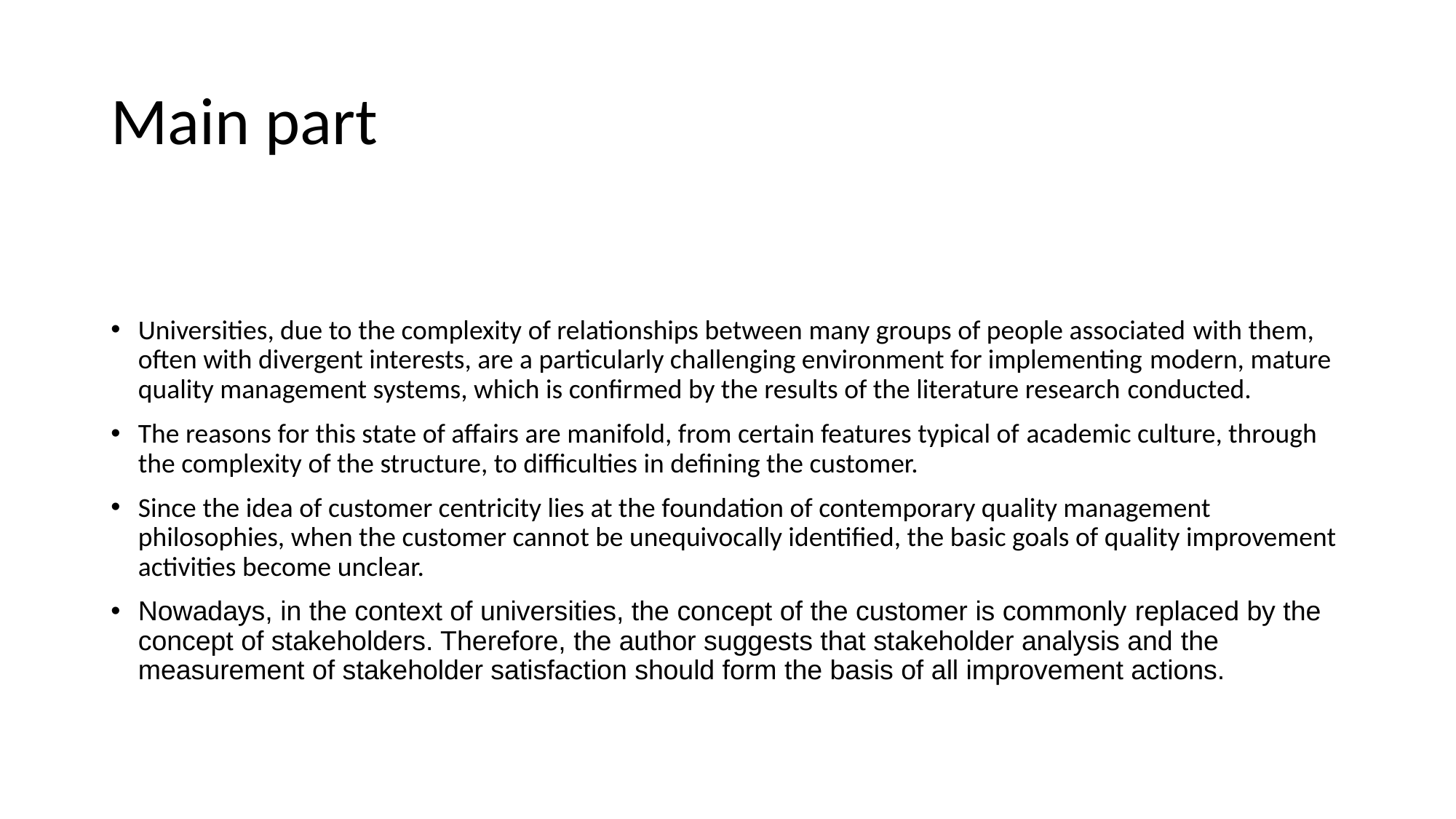

# Main part

Universities, due to the complexity of relationships between many groups of people associated with them, often with divergent interests, are a particularly challenging environment for implementing modern, mature quality management systems, which is confirmed by the results of the literature research conducted.
The reasons for this state of affairs are manifold, from certain features typical of academic culture, through the complexity of the structure, to difficulties in defining the customer.
Since the idea of customer centricity lies at the foundation of contemporary quality management philosophies, when the customer cannot be unequivocally identified, the basic goals of quality improvement activities become unclear.
Nowadays, in the context of universities, the concept of the customer is commonly replaced by the concept of stakeholders. Therefore, the author suggests that stakeholder analysis and the measurement of stakeholder satisfaction should form the basis of all improvement actions.